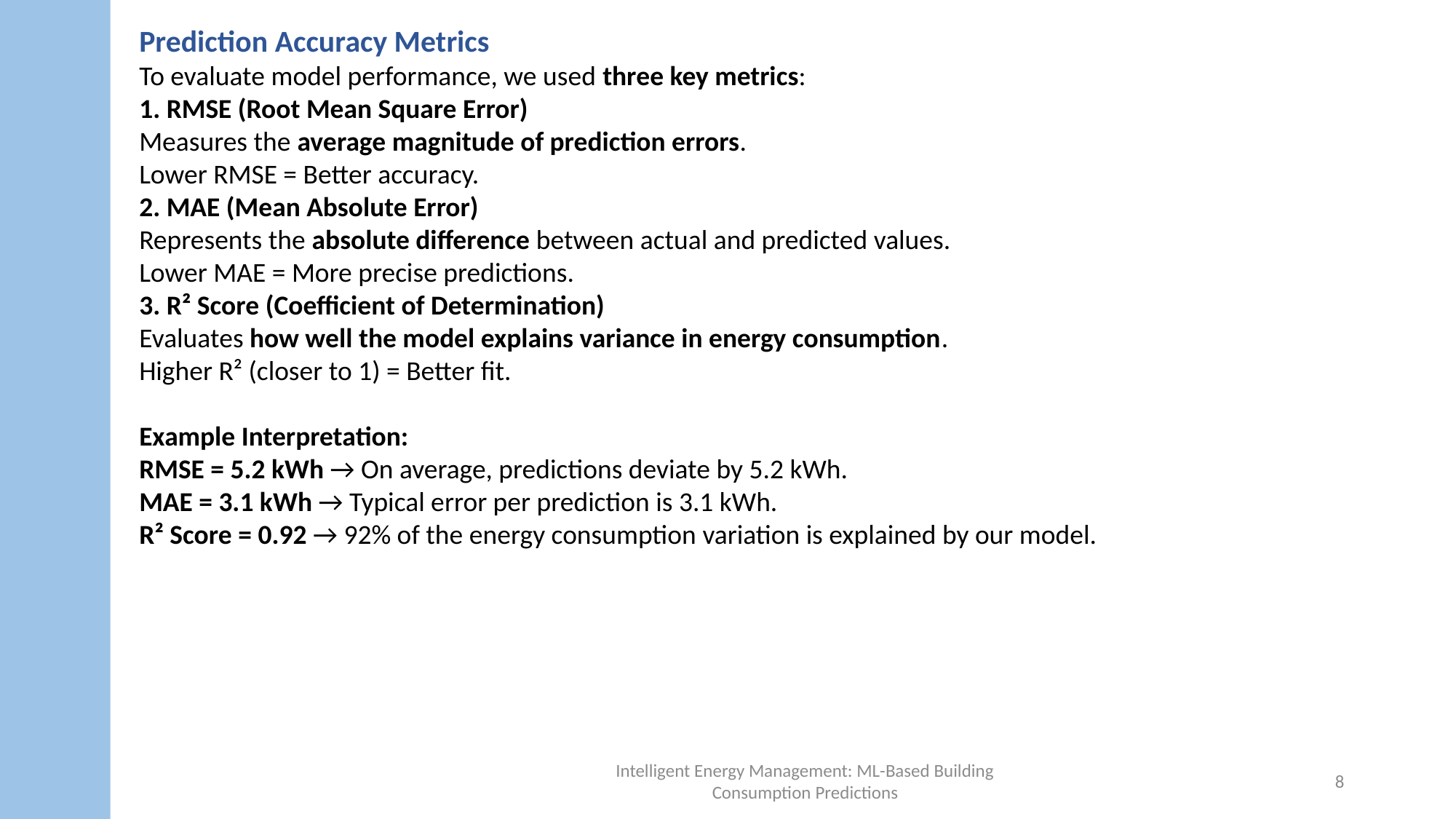

Prediction Accuracy Metrics
To evaluate model performance, we used three key metrics:
1. RMSE (Root Mean Square Error)
Measures the average magnitude of prediction errors.
Lower RMSE = Better accuracy.
2. MAE (Mean Absolute Error)
Represents the absolute difference between actual and predicted values.
Lower MAE = More precise predictions.
3. R² Score (Coefficient of Determination)
Evaluates how well the model explains variance in energy consumption.
Higher R² (closer to 1) = Better fit.

Example Interpretation:
RMSE = 5.2 kWh → On average, predictions deviate by 5.2 kWh.
MAE = 3.1 kWh → Typical error per prediction is 3.1 kWh.
R² Score = 0.92 → 92% of the energy consumption variation is explained by our model.

Intelligent Energy Management: ML-Based Building Consumption Predictions
8